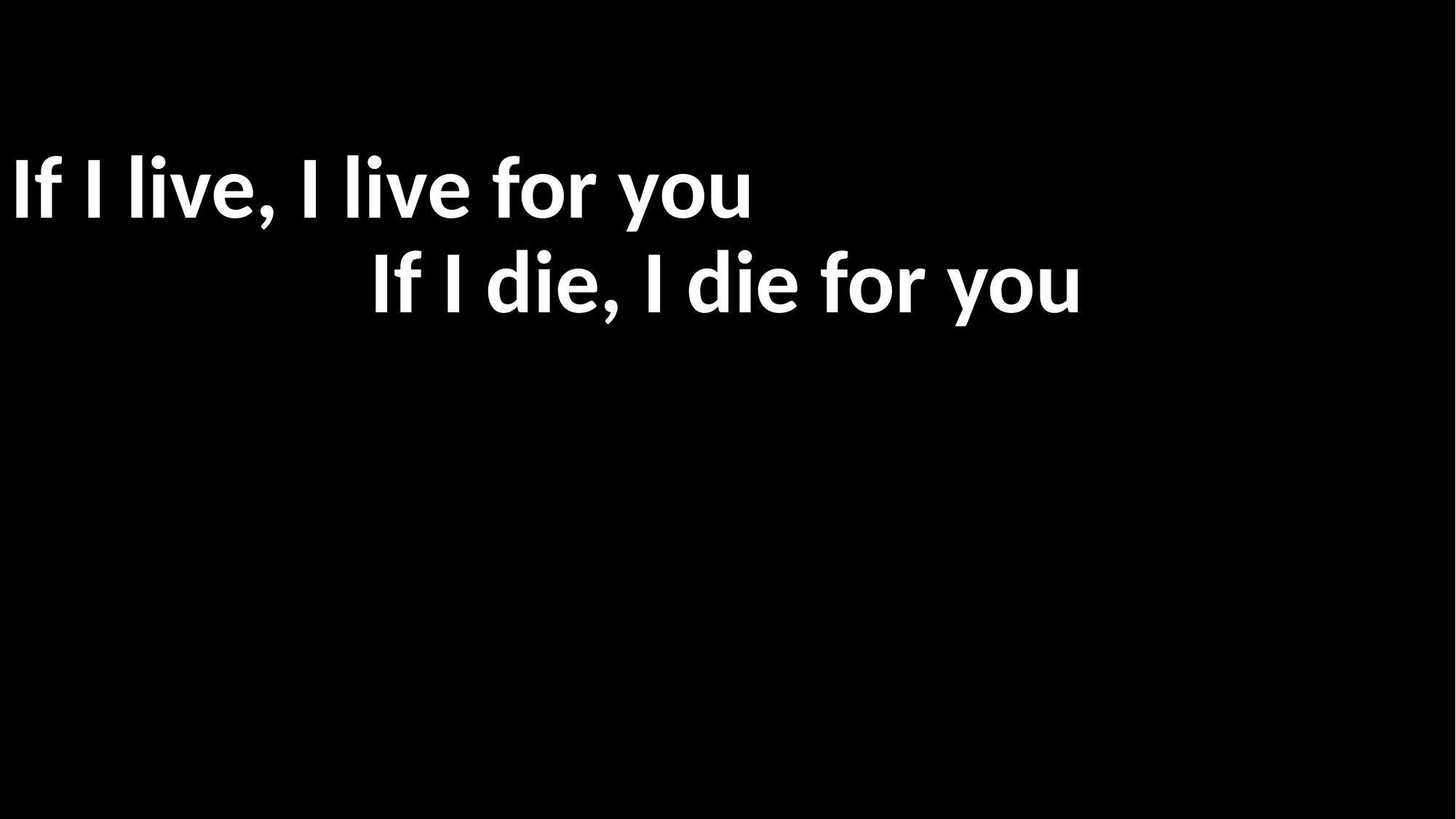

#
If I live, I live for you
If I die, I die for you